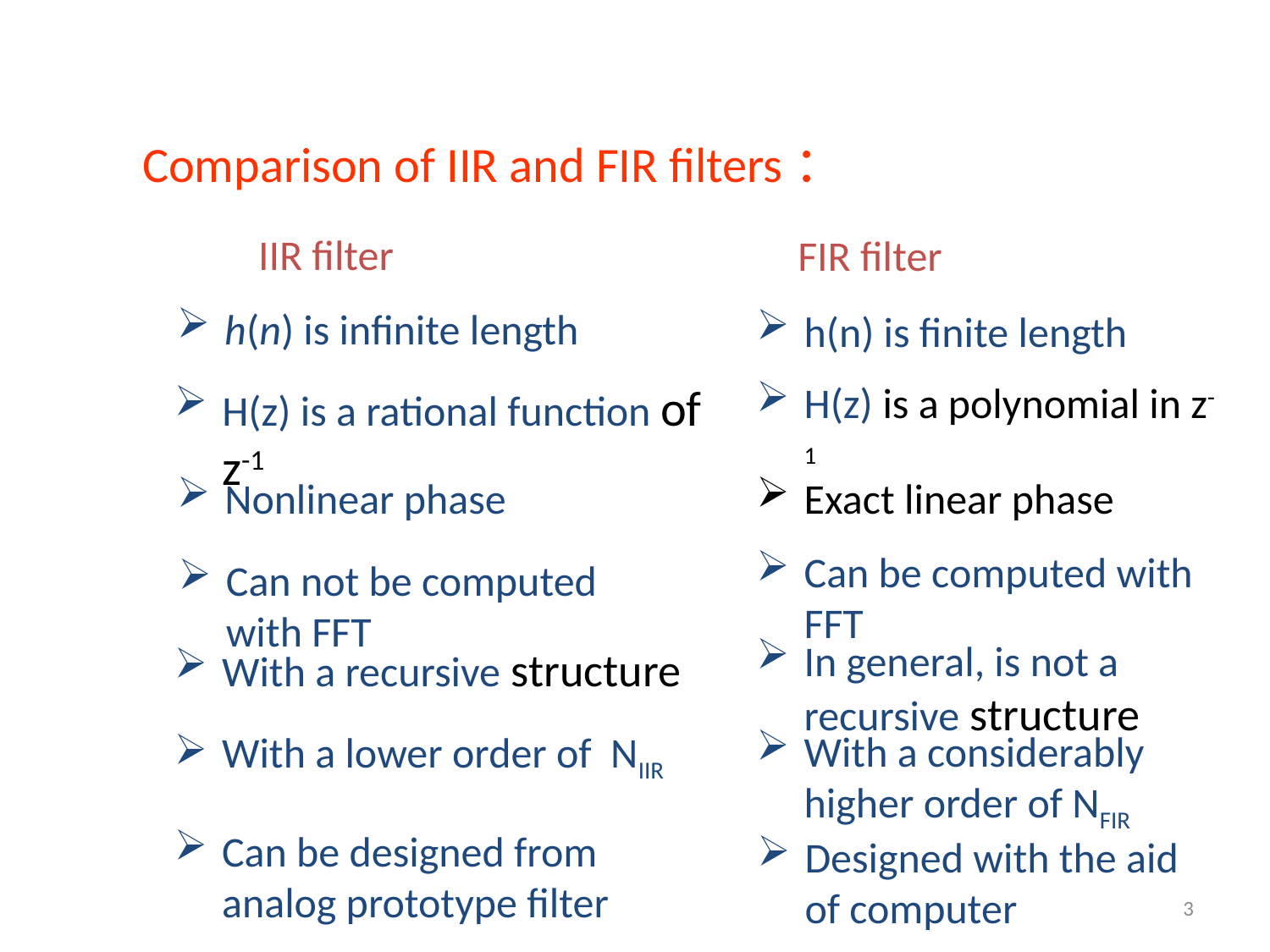

Comparison of IIR and FIR filters：
IIR filter
FIR filter
h(n) is infinite length
h(n) is finite length
H(z) is a rational function of z-1
H(z) is a polynomial in z-1
Nonlinear phase
Exact linear phase
Can be computed with FFT
Can not be computed with FFT
In general, is not a recursive structure
With a recursive structure
With a considerably higher order of NFIR
With a lower order of  NIIR
Can be designed from analog prototype filter
Designed with the aid of computer
3